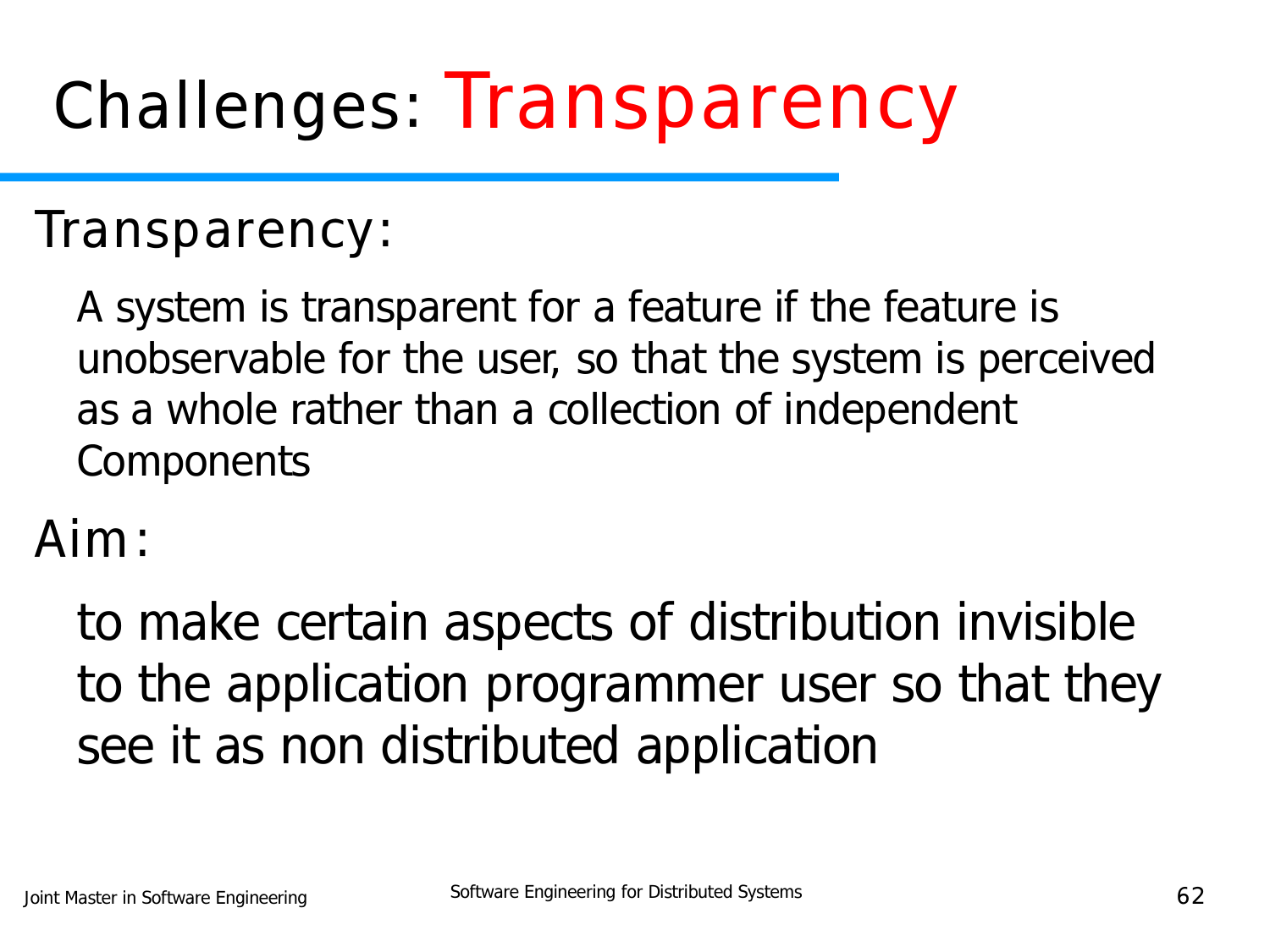

# Challenges: Transparency
Transparency:
	A system is transparent for a feature if the feature is unobservable for the user, so that the system is perceived as a whole rather than a collection of independent Components
Aim:
	to make certain aspects of distribution invisible to the application programmer user so that they see it as non distributed application

Software Engineering for Distributed Systems
62